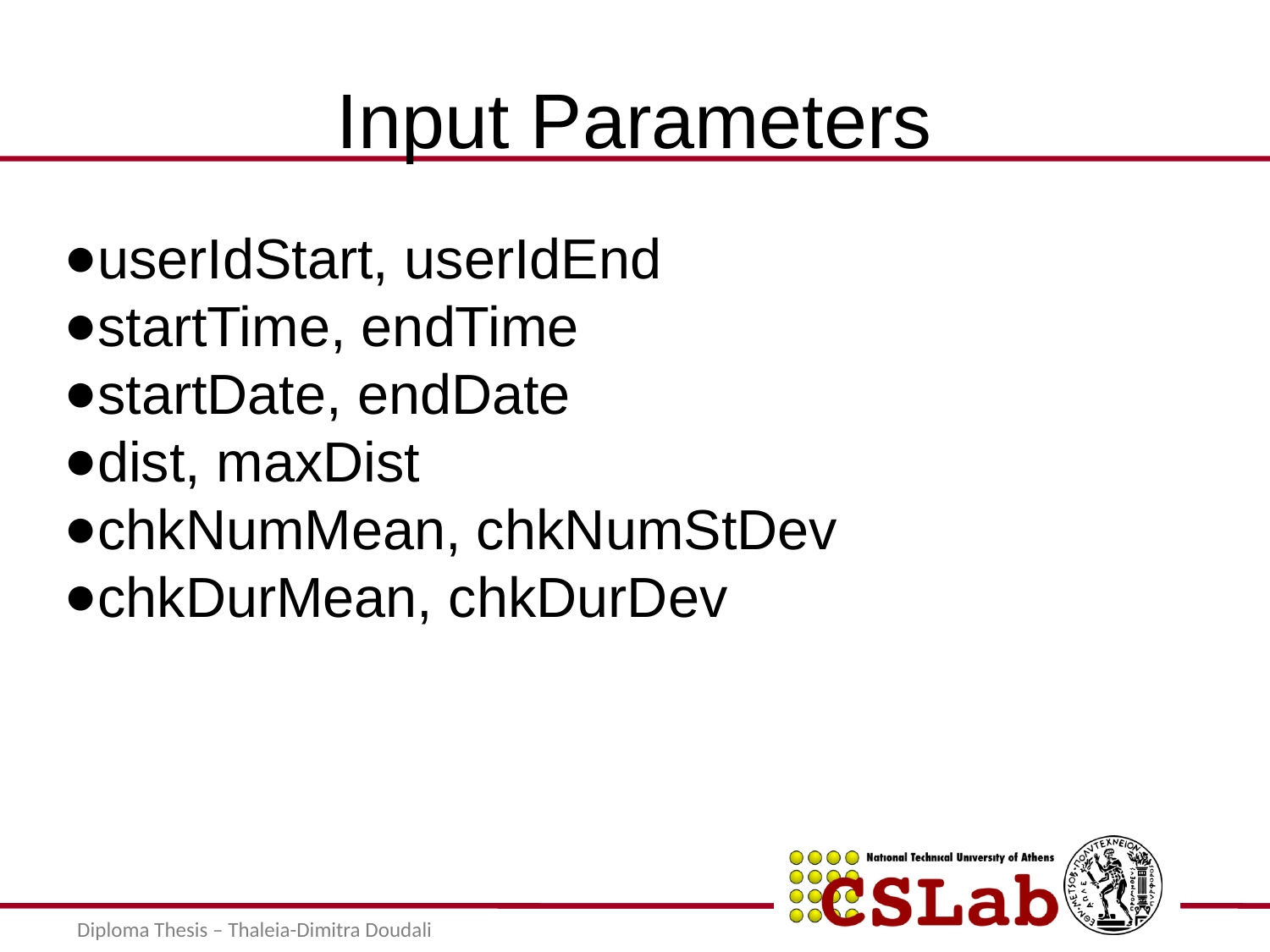

Input Parameters
userIdStart, userIdEnd
startTime, endTime
startDate, endDate
dist, maxDist
chkNumMean, chkNumStDev
chkDurMean, chkDurDev